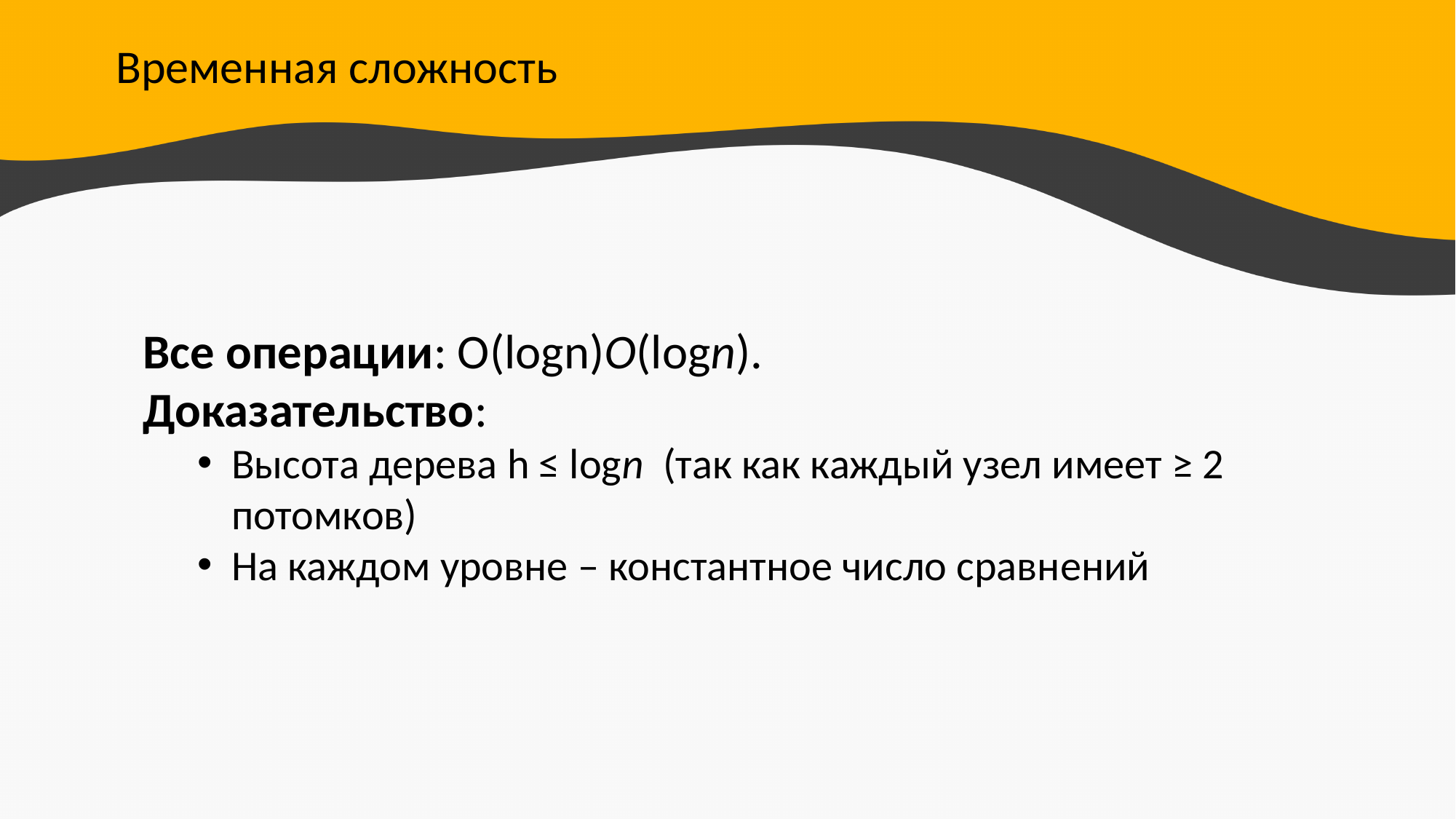

# Временная сложность
Все операции: O(log⁡n)O(logn).
Доказательство:
Высота дерева h ≤ log​n  (так как каждый узел имеет ≥ 2 потомков)
На каждом уровне – константное число сравнений